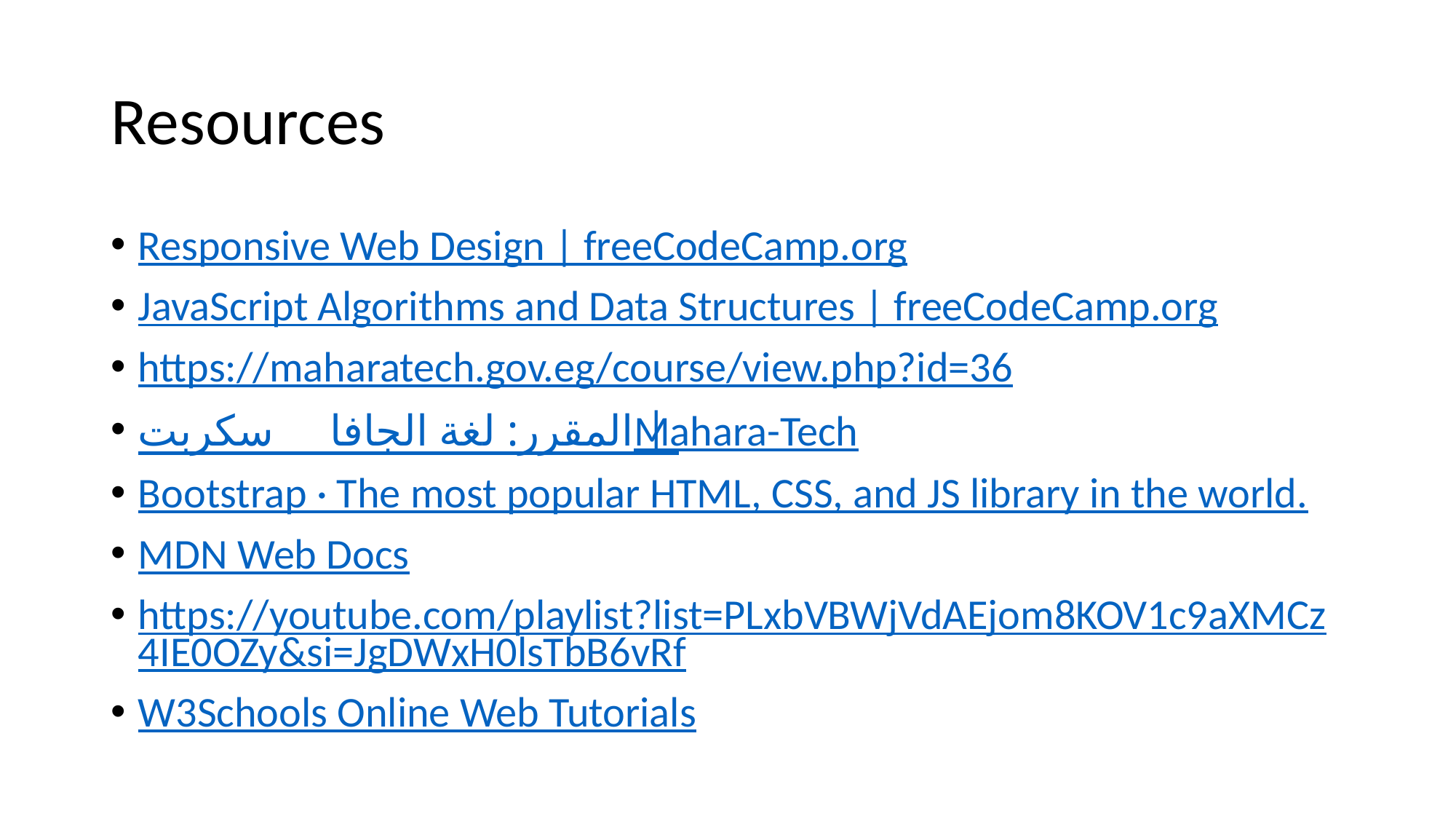

# Resources
Responsive Web Design | freeCodeCamp.org
JavaScript Algorithms and Data Structures | freeCodeCamp.org
https://maharatech.gov.eg/course/view.php?id=36
المقرر: لغة الجافا سكربت | Mahara-Tech
Bootstrap · The most popular HTML, CSS, and JS library in the world.
MDN Web Docs
https://youtube.com/playlist?list=PLxbVBWjVdAEjom8KOV1c9aXMCz4IE0OZy&si=JgDWxH0lsTbB6vRf
W3Schools Online Web Tutorials